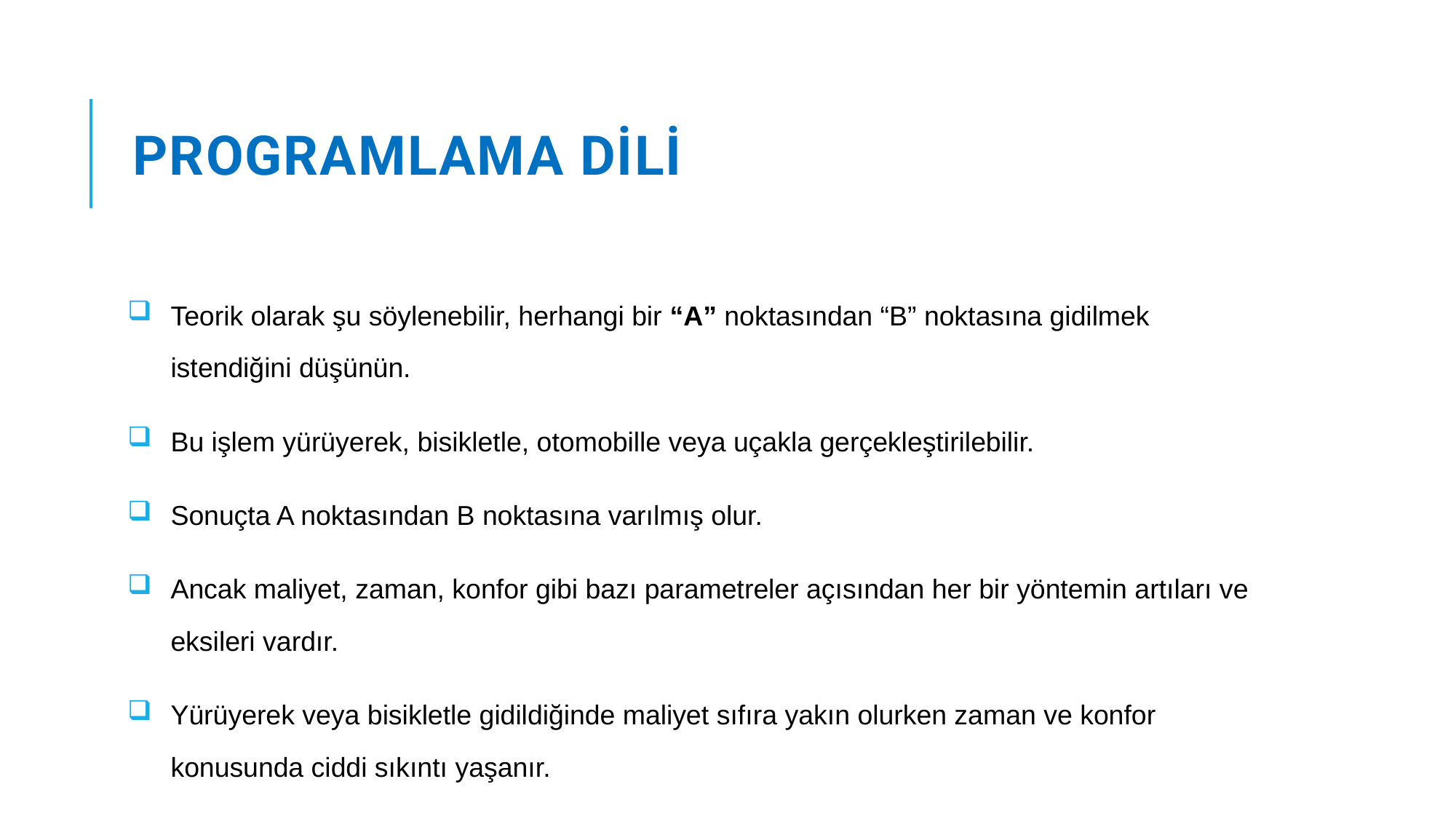

# PROGRAMLAMA DİLİ
Teorik olarak şu söylenebilir, herhangi bir “A” noktasından “B” noktasına gidilmek istendiğini düşünün.
Bu işlem yürüyerek, bisikletle, otomobille veya uçakla gerçekleştirilebilir.
Sonuçta A noktasından B noktasına varılmış olur.
Ancak maliyet, zaman, konfor gibi bazı parametreler açısından her bir yöntemin artıları ve eksileri vardır.
Yürüyerek veya bisikletle gidildiğinde maliyet sıfıra yakın olurken zaman ve konfor konusunda ciddi sıkıntı yaşanır.